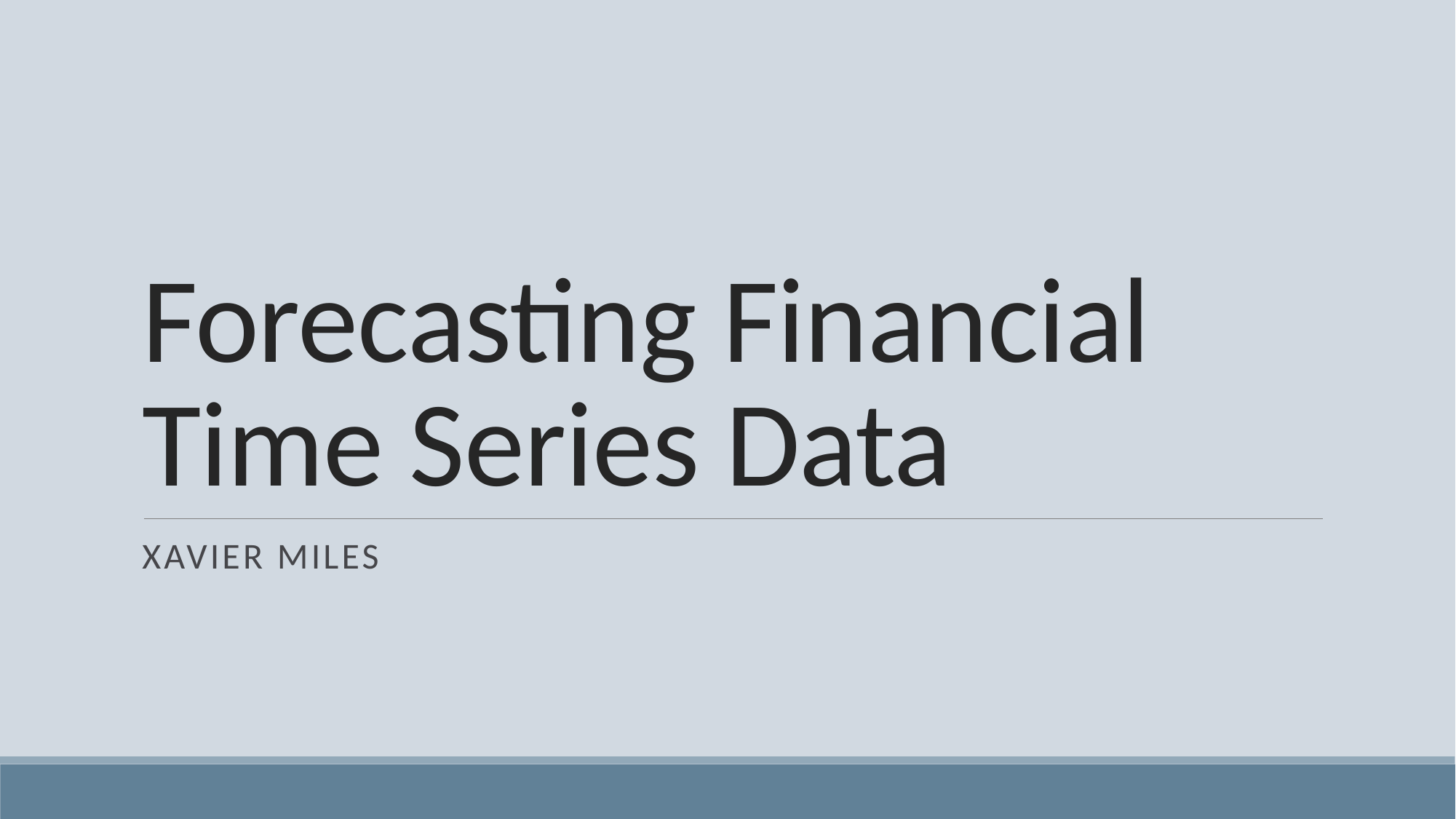

# Forecasting Financial Time Series Data
Xavier miles